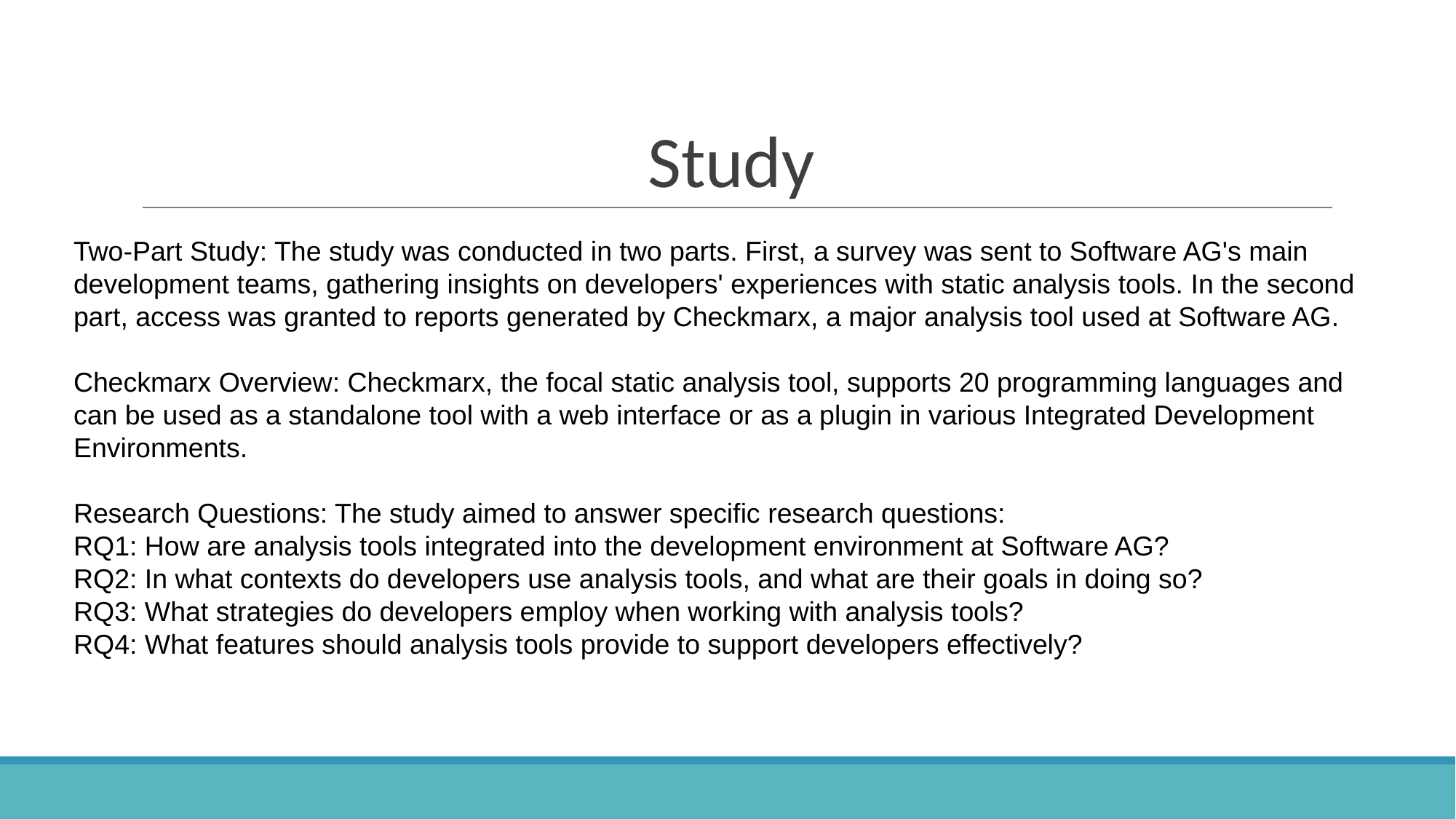

# Study
Two-Part Study: The study was conducted in two parts. First, a survey was sent to Software AG's main development teams, gathering insights on developers' experiences with static analysis tools. In the second part, access was granted to reports generated by Checkmarx, a major analysis tool used at Software AG.

Checkmarx Overview: Checkmarx, the focal static analysis tool, supports 20 programming languages and can be used as a standalone tool with a web interface or as a plugin in various Integrated Development Environments.

Research Questions: The study aimed to answer specific research questions:
RQ1: How are analysis tools integrated into the development environment at Software AG?
RQ2: In what contexts do developers use analysis tools, and what are their goals in doing so?
RQ3: What strategies do developers employ when working with analysis tools?
RQ4: What features should analysis tools provide to support developers effectively?